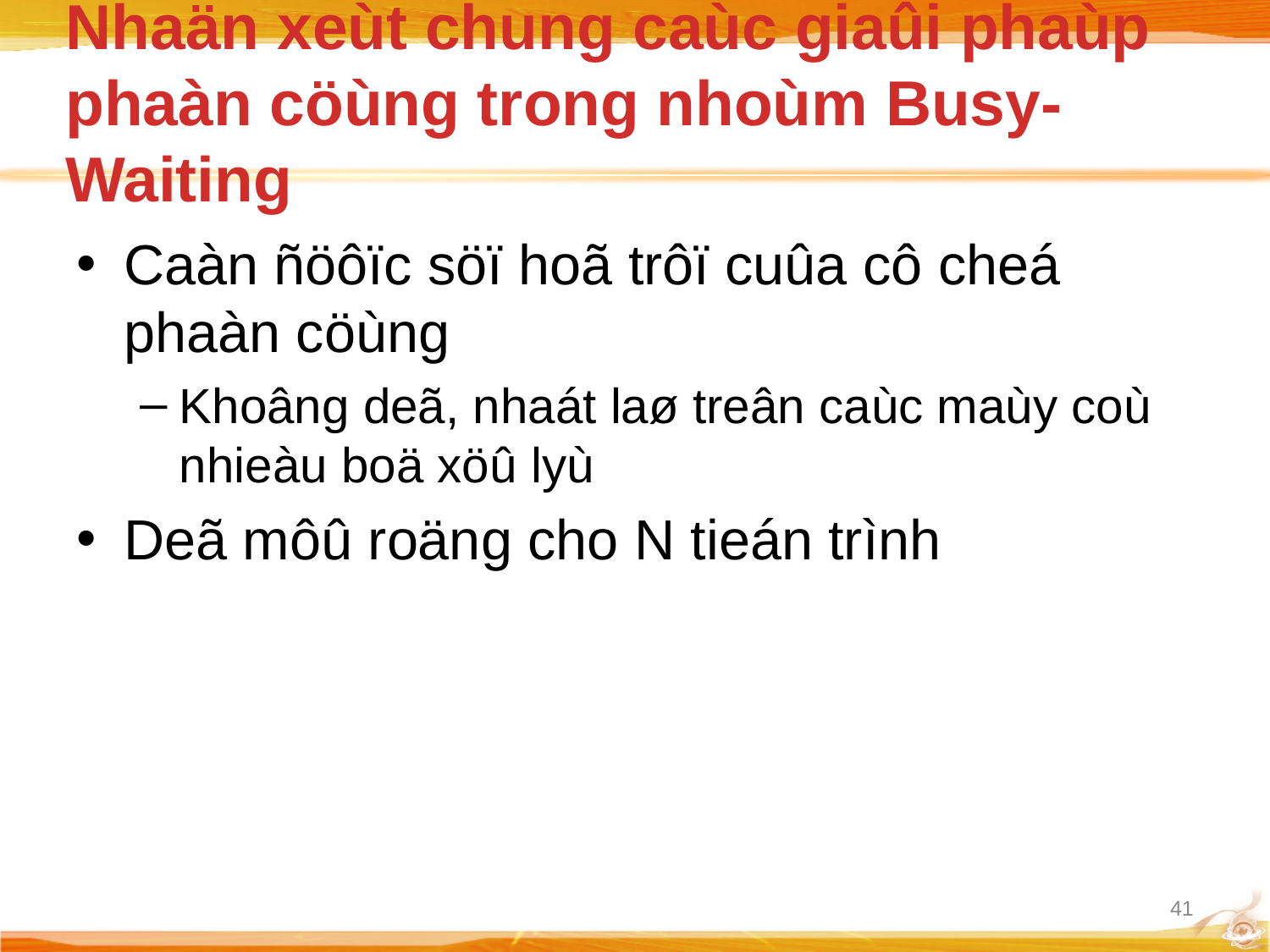

# Nhaän xeùt chung caùc giaûi phaùp phaàn cöùng trong nhoùm Busy-Waiting
Caàn ñöôïc söï hoã trôï cuûa cô cheá phaàn cöùng
Khoâng deã, nhaát laø treân caùc maùy coù nhieàu boä xöû lyù
Deã môû roäng cho N tieán trình
41